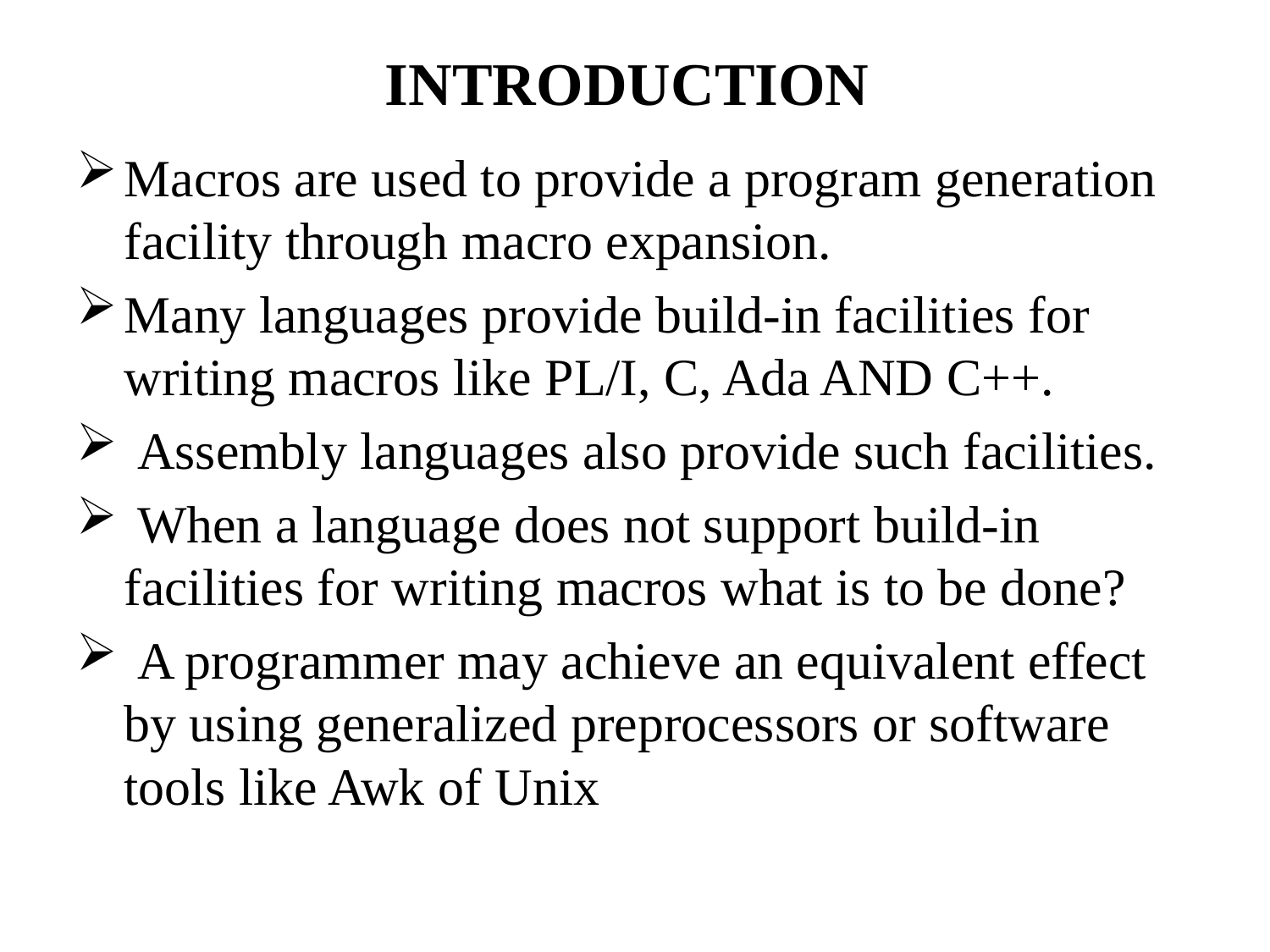

# INTRODUCTION
Macros are used to provide a program generation
facility through macro expansion.
Many languages provide build-in facilities for
writing macros like PL/I, C, Ada AND C++.
 Assembly languages also provide such facilities.
 When a language does not support build-in
facilities for writing macros what is to be done?
 A programmer may achieve an equivalent effect
by using generalized preprocessors or software
tools like Awk of Unix